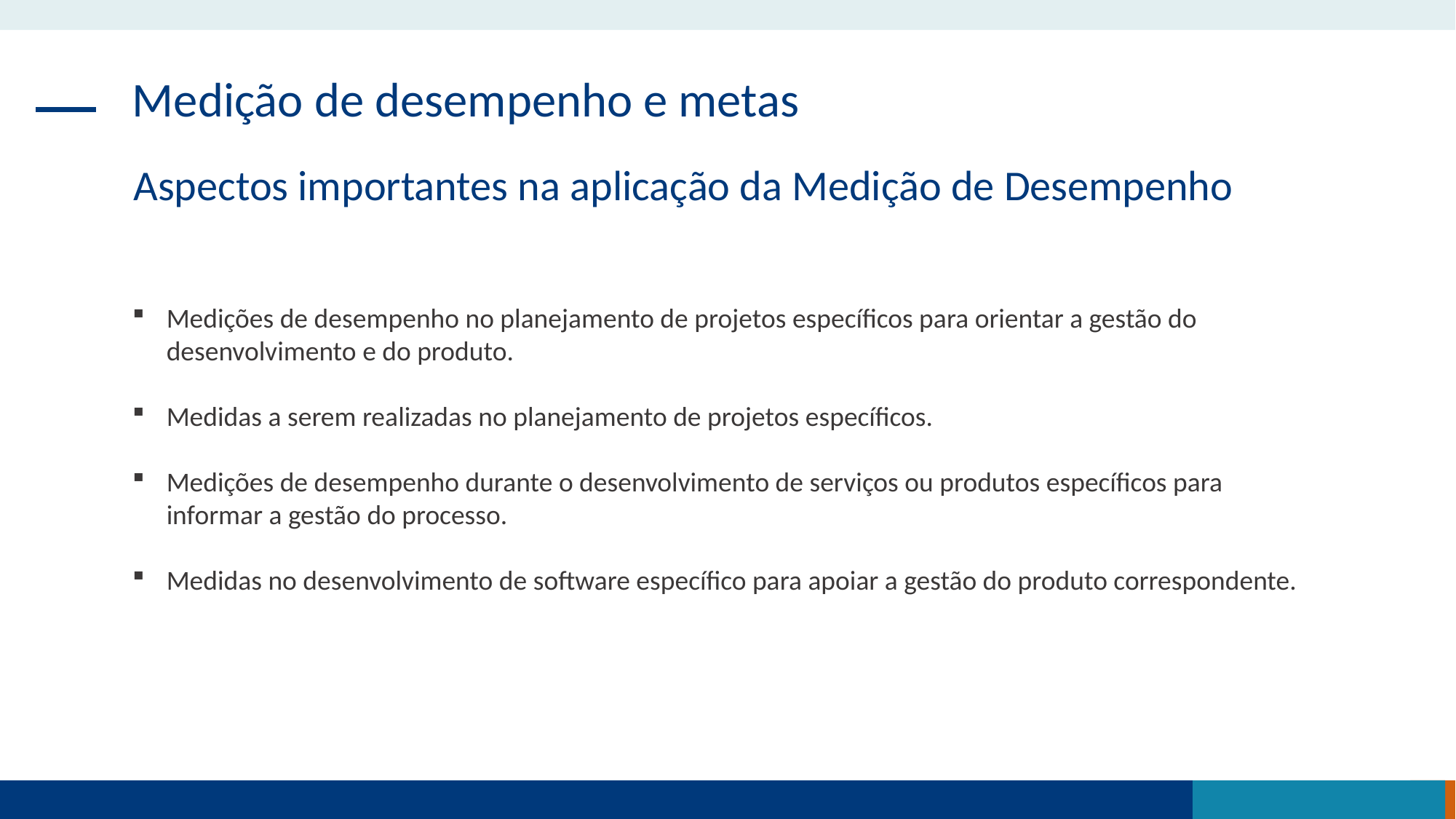

Medição de desempenho e metas

Aspectos importantes na aplicação da Medição de Desempenho
Medições de desempenho no planejamento de projetos específicos para orientar a gestão do desenvolvimento e do produto.

Medidas a serem realizadas no planejamento de projetos específicos.

Medições de desempenho durante o desenvolvimento de serviços ou produtos específicos para informar a gestão do processo.

Medidas no desenvolvimento de software específico para apoiar a gestão do produto correspondente.